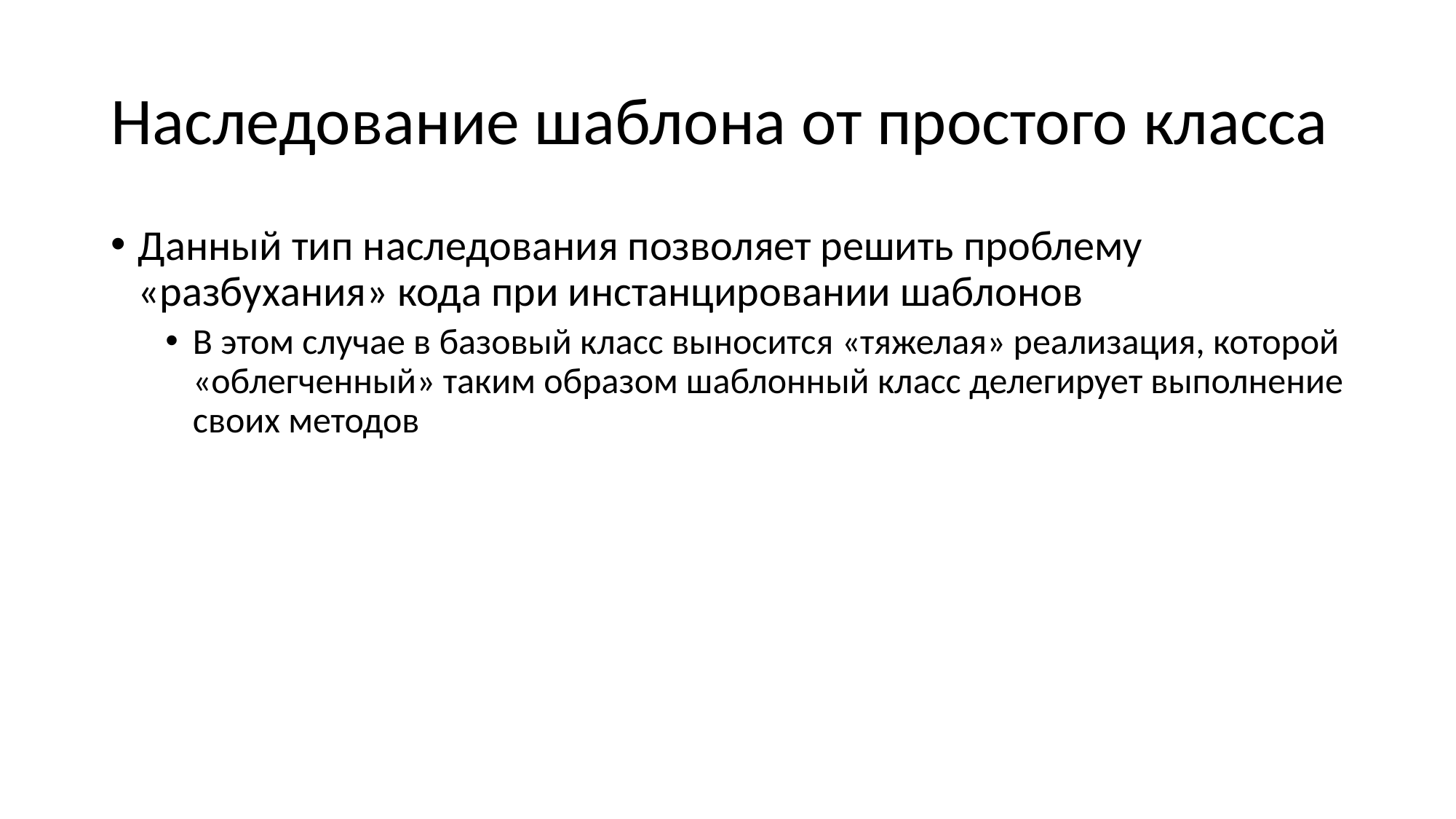

# Наследование шаблона от простого класса
Данный тип наследования позволяет решить проблему «разбухания» кода при инстанцировании шаблонов
В этом случае в базовый класс выносится «тяжелая» реализация, которой «облегченный» таким образом шаблонный класс делегирует выполнение своих методов